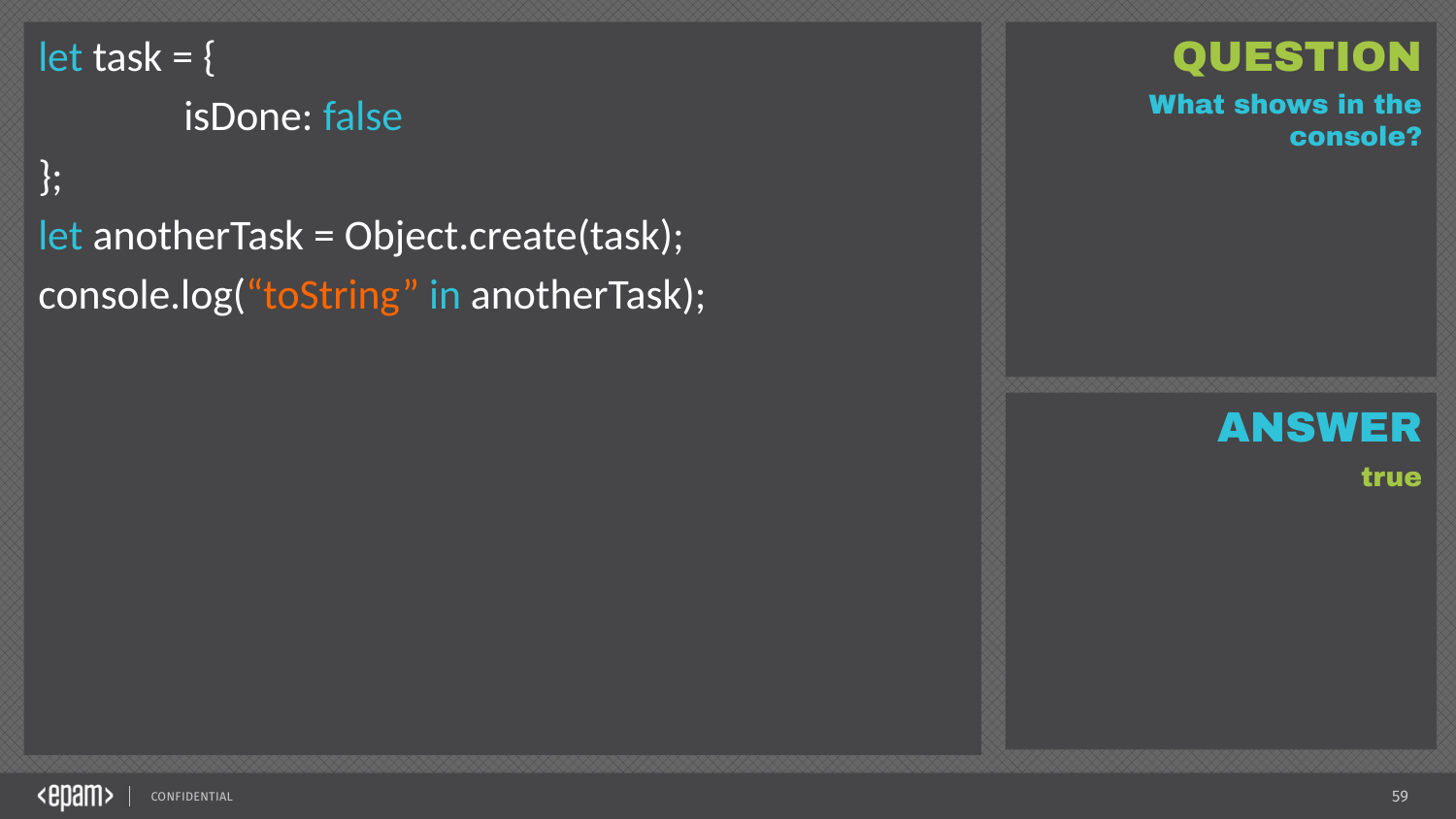

let task = {
	isDone: false
};
let anotherTask = Object.create(task);
console.log(“toString” in anotherTask);
What shows in the console?

true